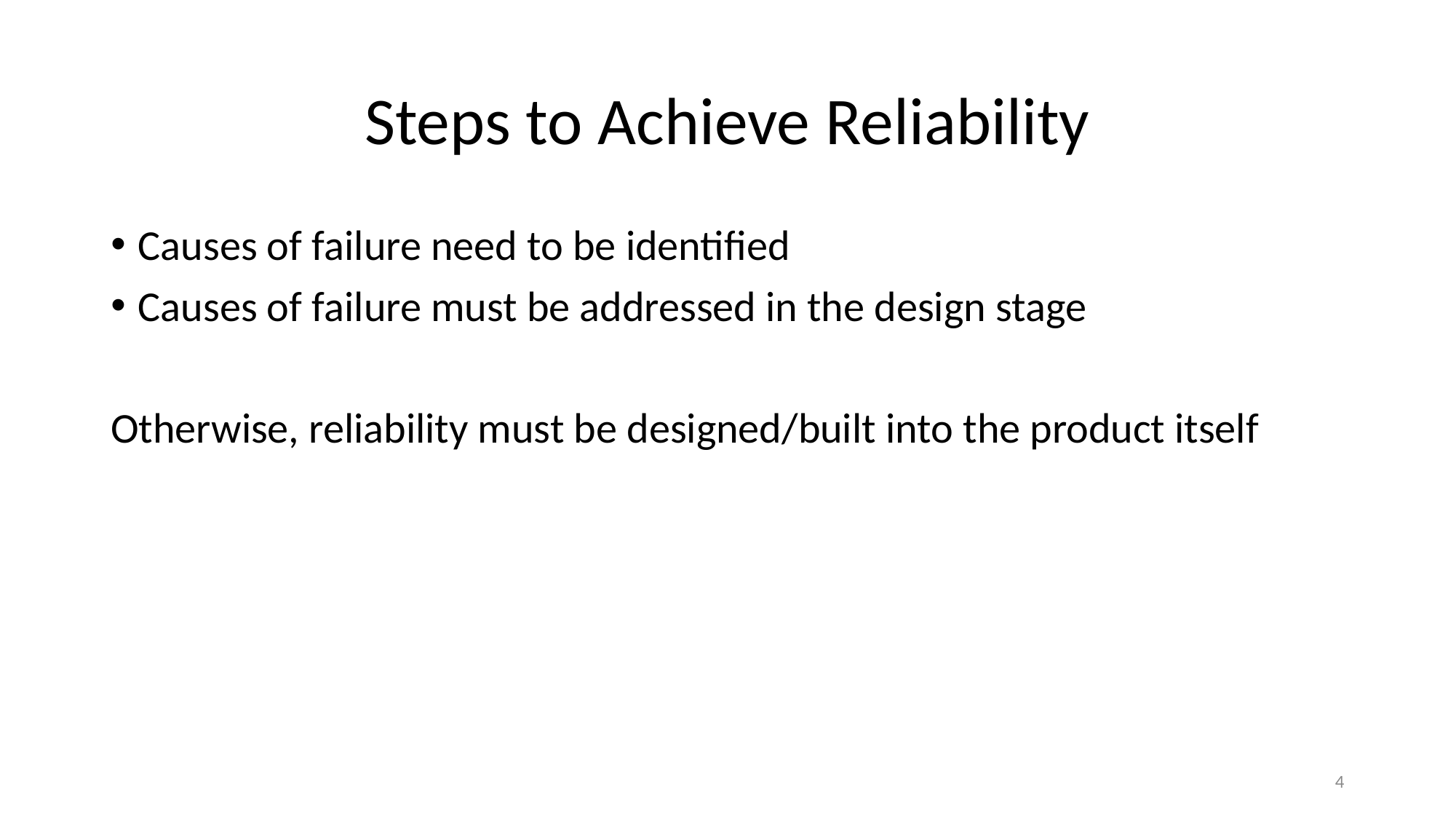

# Steps to Achieve Reliability
Causes of failure need to be identified
Causes of failure must be addressed in the design stage

Otherwise, reliability must be designed/built into the product itself
4